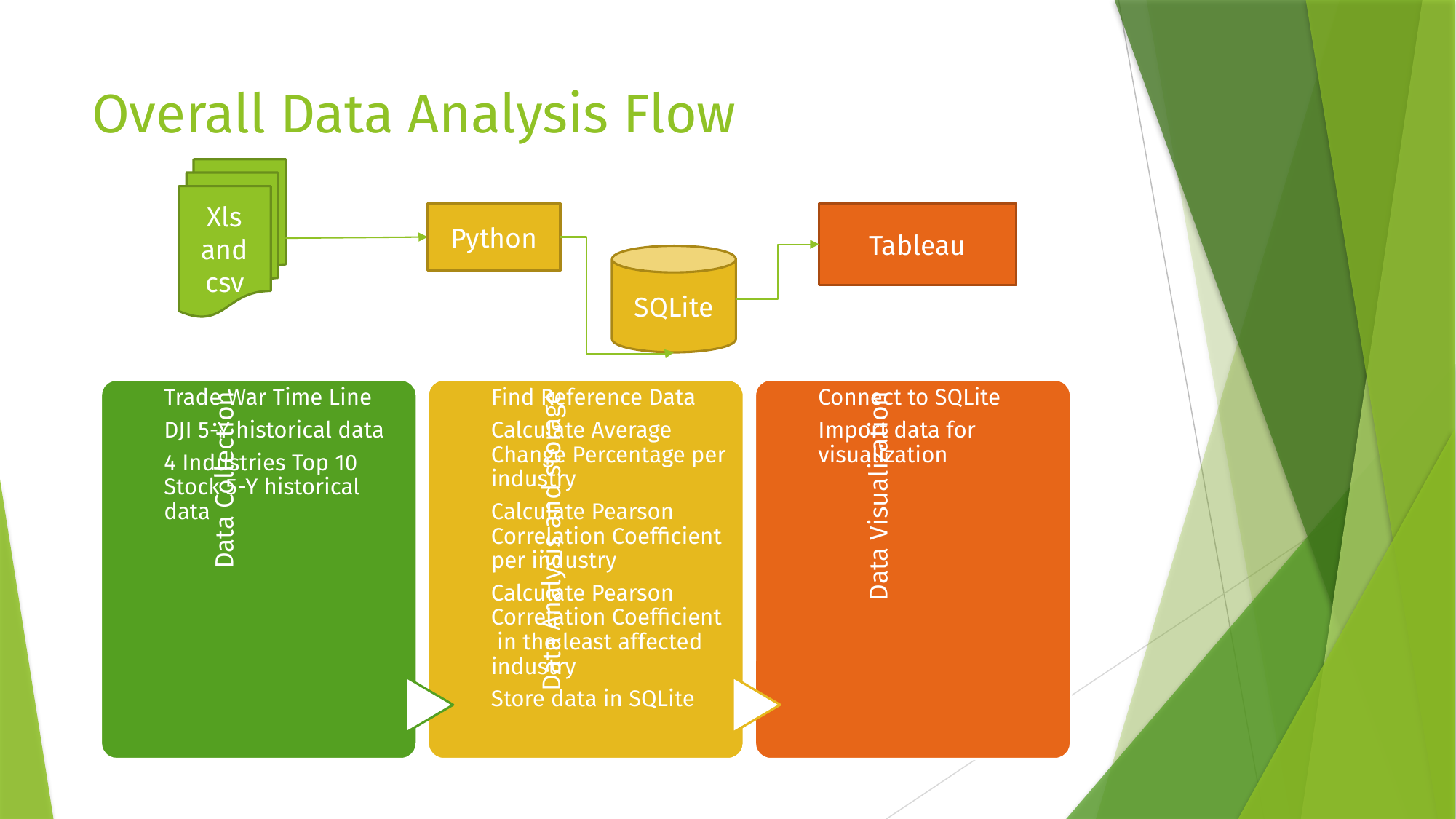

# Overall Data Analysis Flow
Xls and csv
Python
Tableau
Data Collection
Trade War Time Line
DJI 5-Y historical data
4 Industries Top 10 Stock 5-Y historical data
Data Analysis and storage
Find Reference Data
Calculate Average Change Percentage per industry
Calculate Pearson Correlation Coefficient per industry
Calculate Pearson Correlation Coefficient  in the least affected industry
Store data in SQLite
Data Visualization
Connect to SQLite
Import data for visualization
SQLite